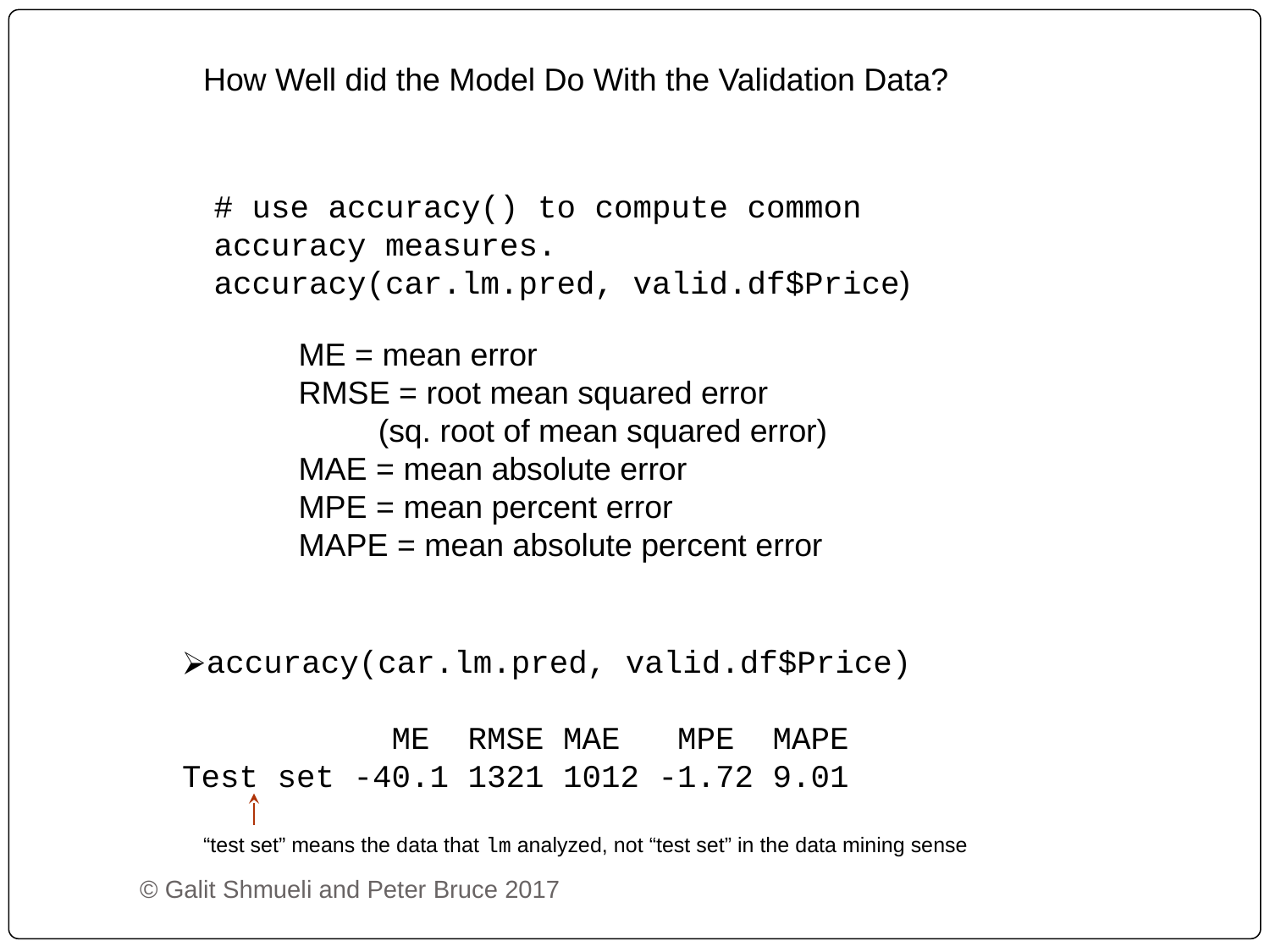

How Well did the Model Do With the Validation Data?
# use accuracy() to compute common accuracy measures.
accuracy(car.lm.pred, valid.df$Price)
ME = mean error
RMSE = root mean squared error
         (sq. root of mean squared error)
MAE = mean absolute error
MPE = mean percent error
MAPE = mean absolute percent error
accuracy(car.lm.pred, valid.df$Price)

           ME  RMSE MAE   MPE  MAPE
Test set -40.1 1321 1012 -1.72 9.01
“test set” means the data that lm analyzed, not “test set” in the data mining sense
© Galit Shmueli and Peter Bruce 2017